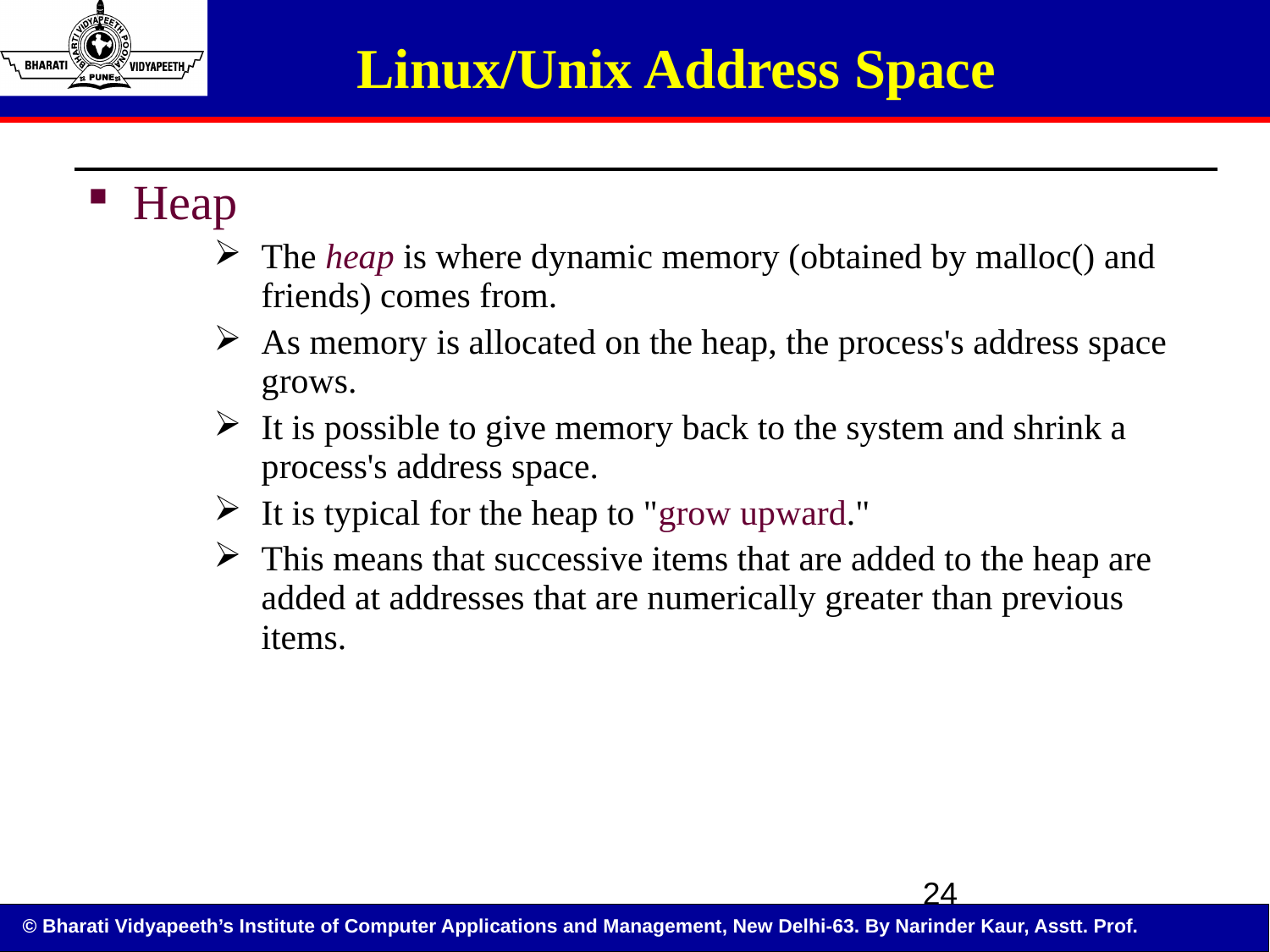

# Linux/Unix Address Space
| Heap The heap is where dynamic memory (obtained by malloc() and friends) comes from. As memory is allocated on the heap, the process's address space grows. It is possible to give memory back to the system and shrink a process's address space. It is typical for the heap to "grow upward." This means that successive items that are added to the heap are added at addresses that are numerically greater than previous items. |
| --- |
24